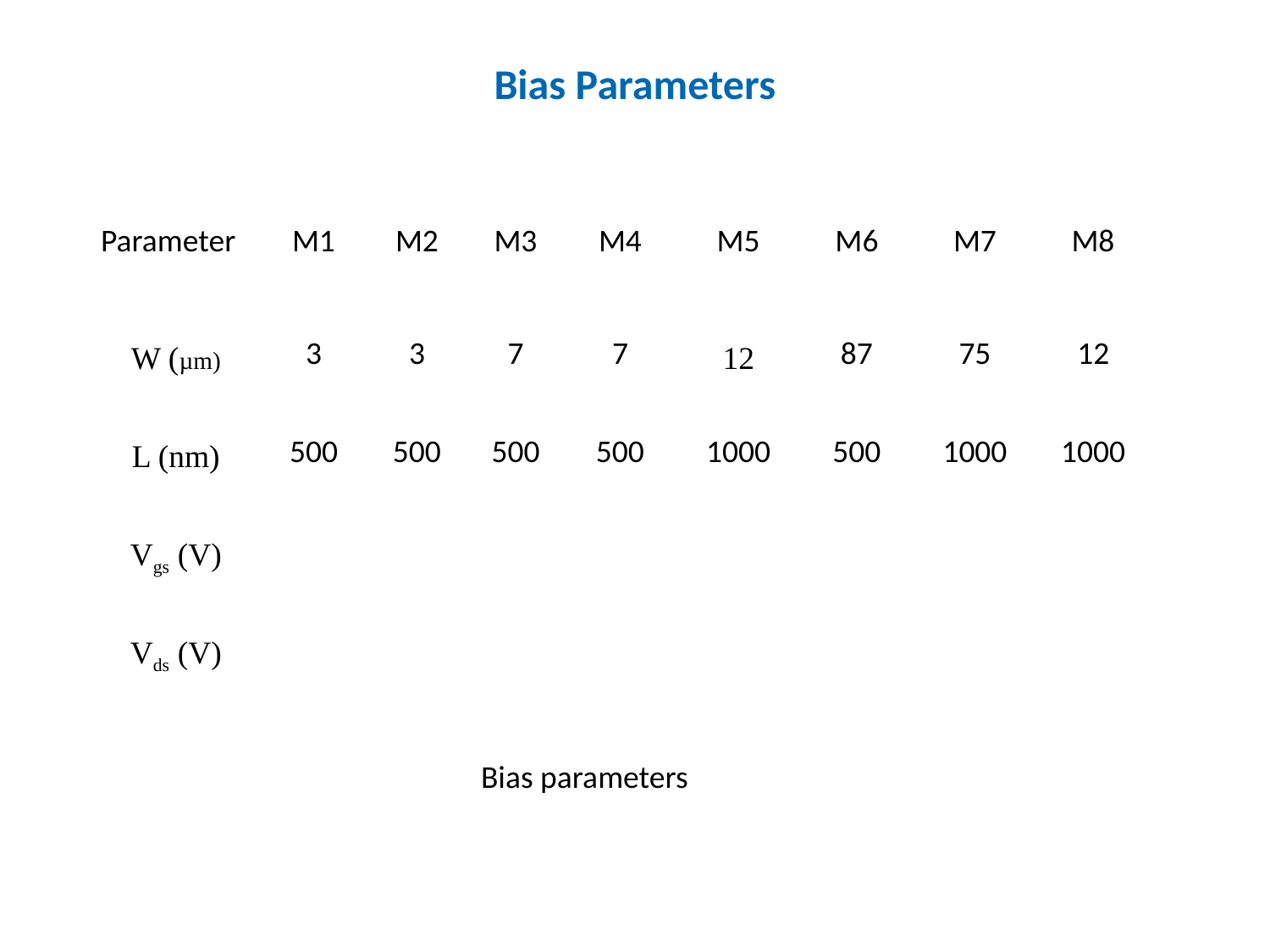

# Bias Parameters
| Parameter | M1 | M2 | M3 | M4 | M5 | M6 | M7 | M8 |
| --- | --- | --- | --- | --- | --- | --- | --- | --- |
| W (µm) | 3 | 3 | 7 | 7 | 12 | 87 | 75 | 12 |
| L (nm) | 500 | 500 | 500 | 500 | 1000 | 500 | 1000 | 1000 |
| Vgs (V) |  |  |  |  |  |  |  |  |
| Vds (V) |  |  |  |  |  |  |  |  |
Bias parameters